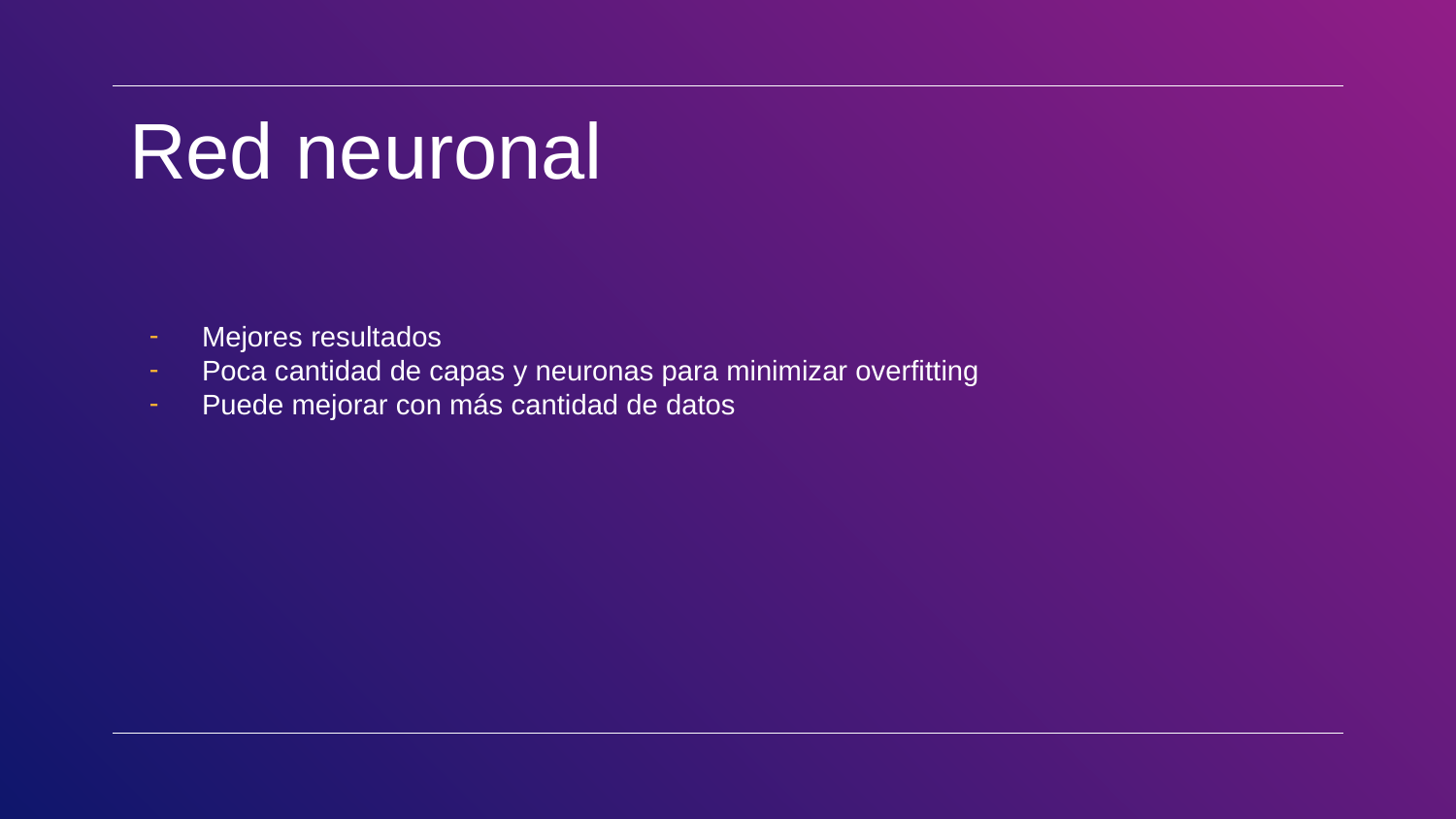

# Red neuronal
Mejores resultados
Poca cantidad de capas y neuronas para minimizar overfitting
Puede mejorar con más cantidad de datos